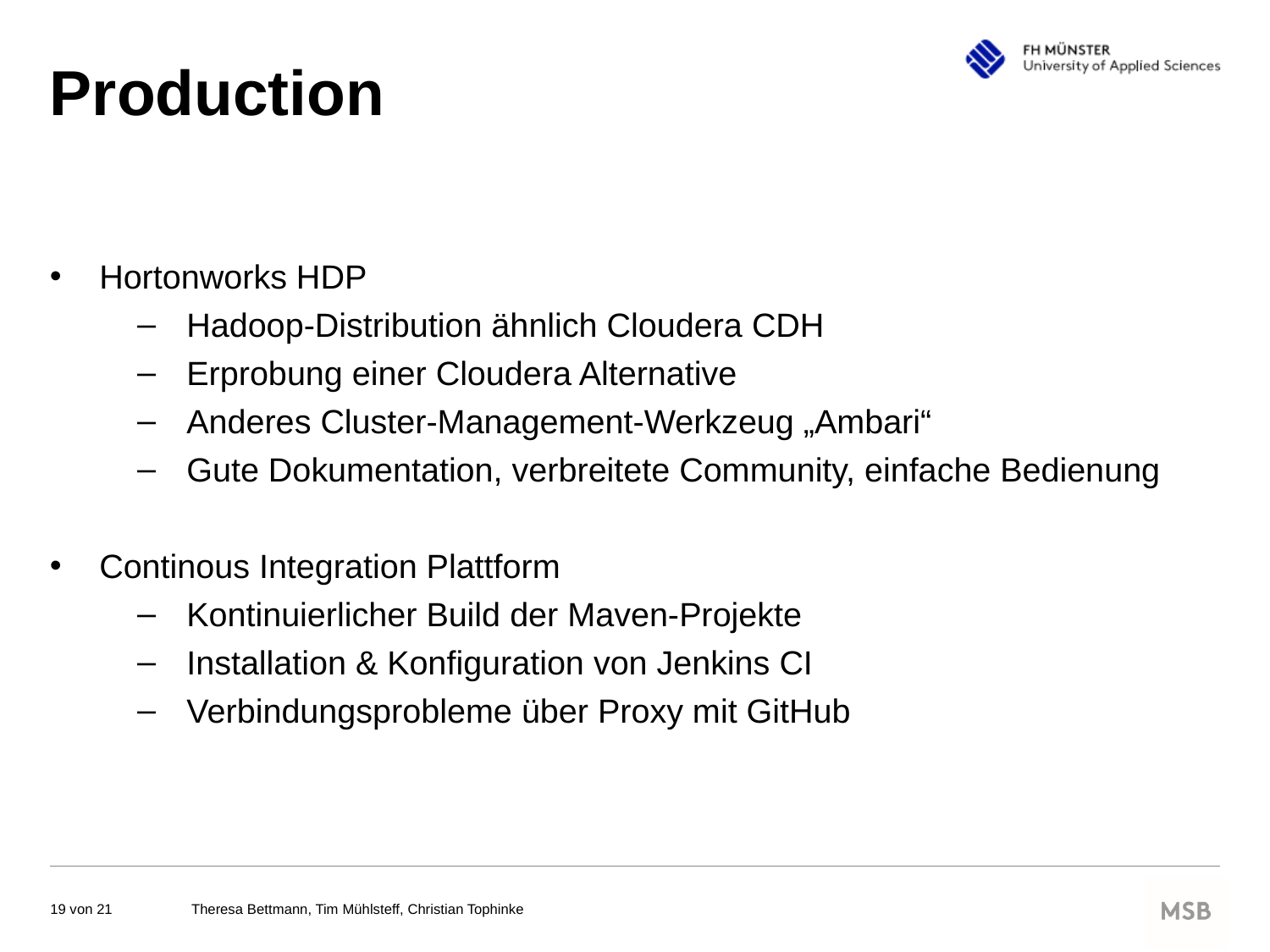

# Production

Hortonworks HDP
Hadoop-Distribution ähnlich Cloudera CDH
Erprobung einer Cloudera Alternative
Anderes Cluster-Management-Werkzeug „Ambari“
Gute Dokumentation, verbreitete Community, einfache Bedienung

Continous Integration Plattform
Kontinuierlicher Build der Maven-Projekte
Installation & Konfiguration von Jenkins CI
Verbindungsprobleme über Proxy mit GitHub

Theresa Bettmann, Tim Mühlsteff, Christian Tophinke